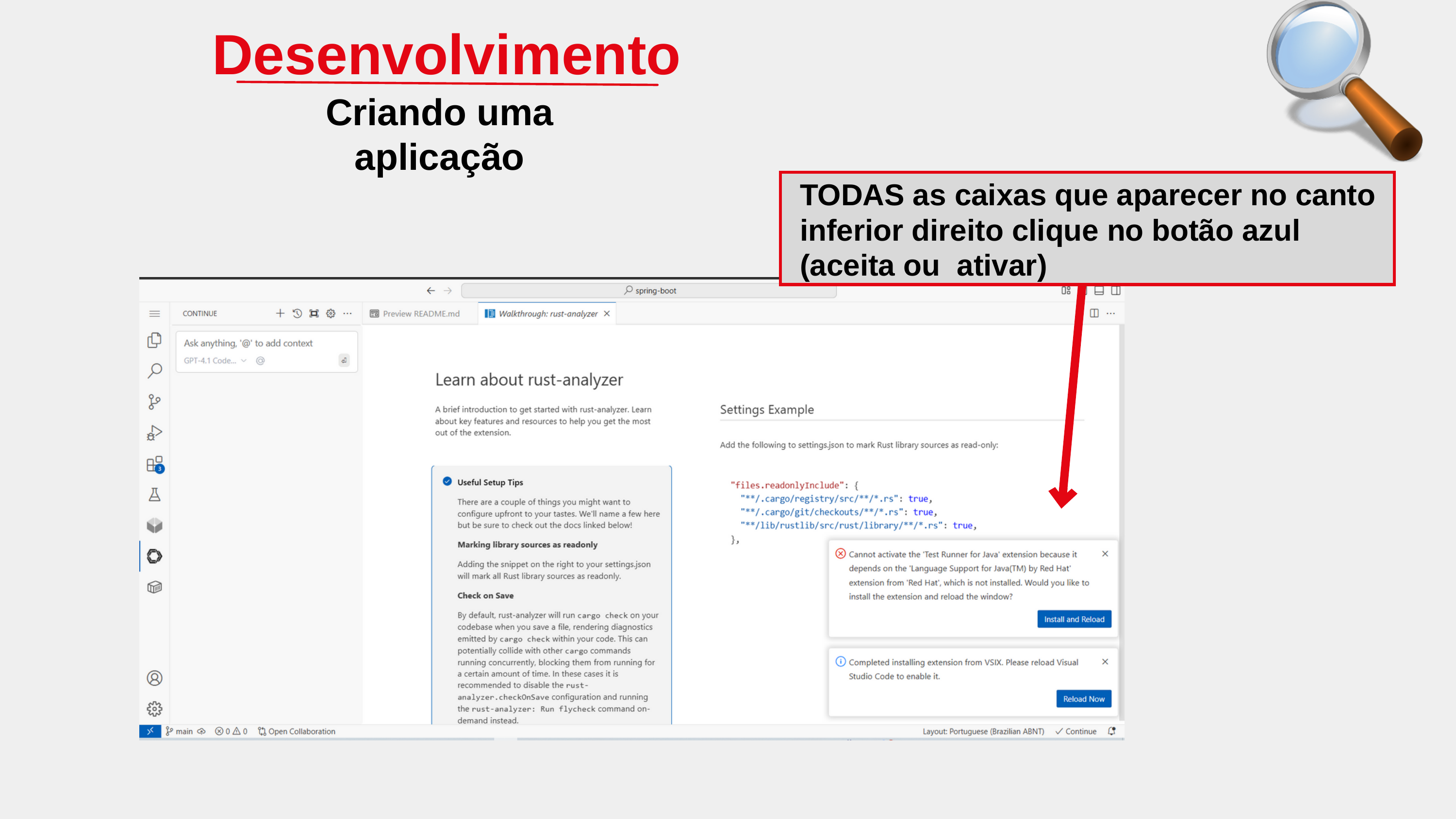

Desenvolvimento

Criando uma aplicação

TODAS as caixas que aparecer no canto inferior direito clique no botão azul (aceita ou  ativar)